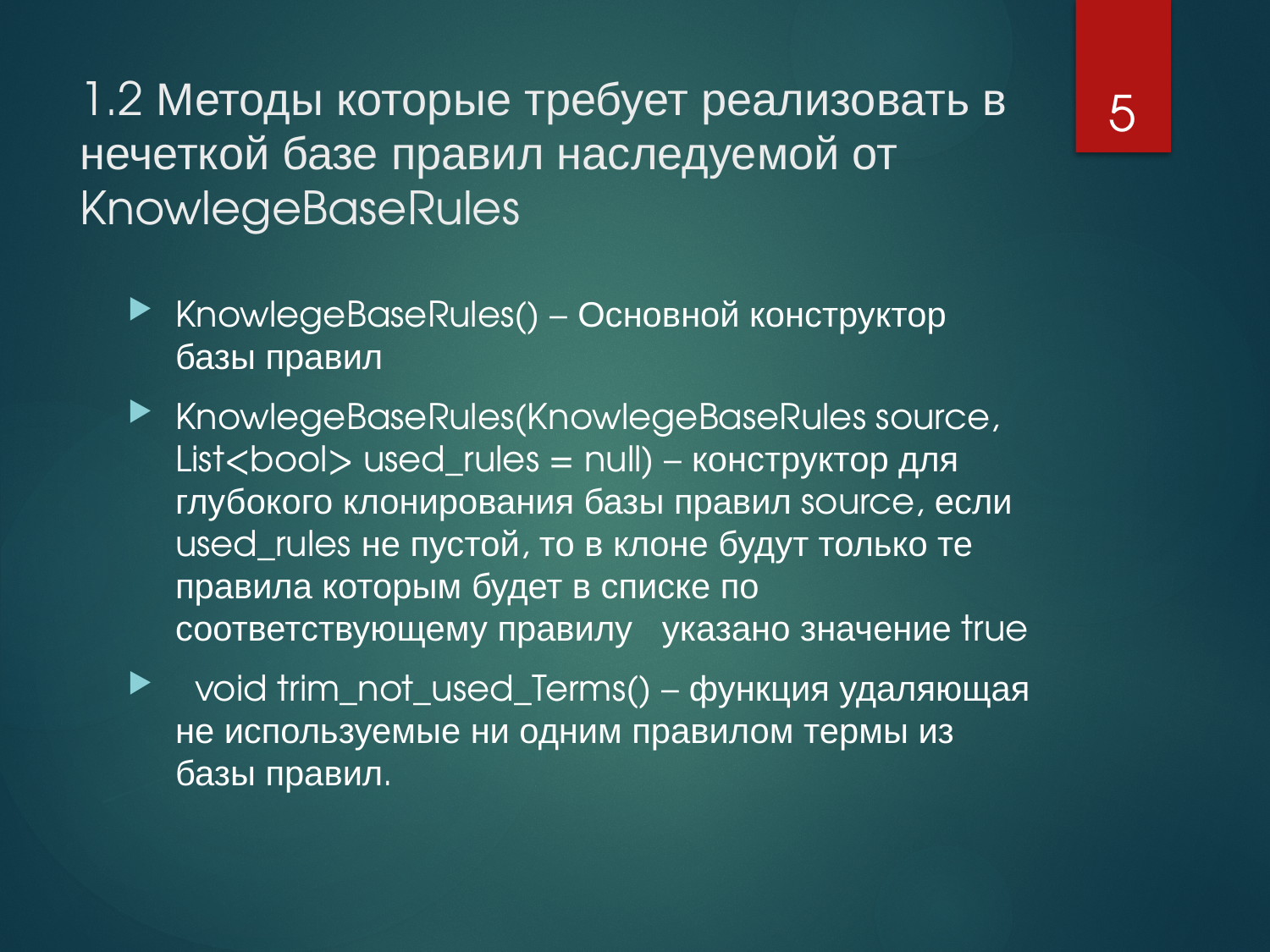

5
# 1.2 Методы которые требует реализовать в нечеткой базе правил наследуемой от KnowlegeBaseRules
KnowlegeBaseRules() – Основной конструктор базы правил
KnowlegeBaseRules(KnowlegeBaseRules source, List<bool> used_rules = null) – конструктор для глубокого клонирования базы правил source, если used_rules не пустой, то в клоне будут только те правила которым будет в списке по соответствующему правилу   указано значение true
  void trim_not_used_Terms() – функция удаляющая не используемые ни одним правилом термы из базы правил.